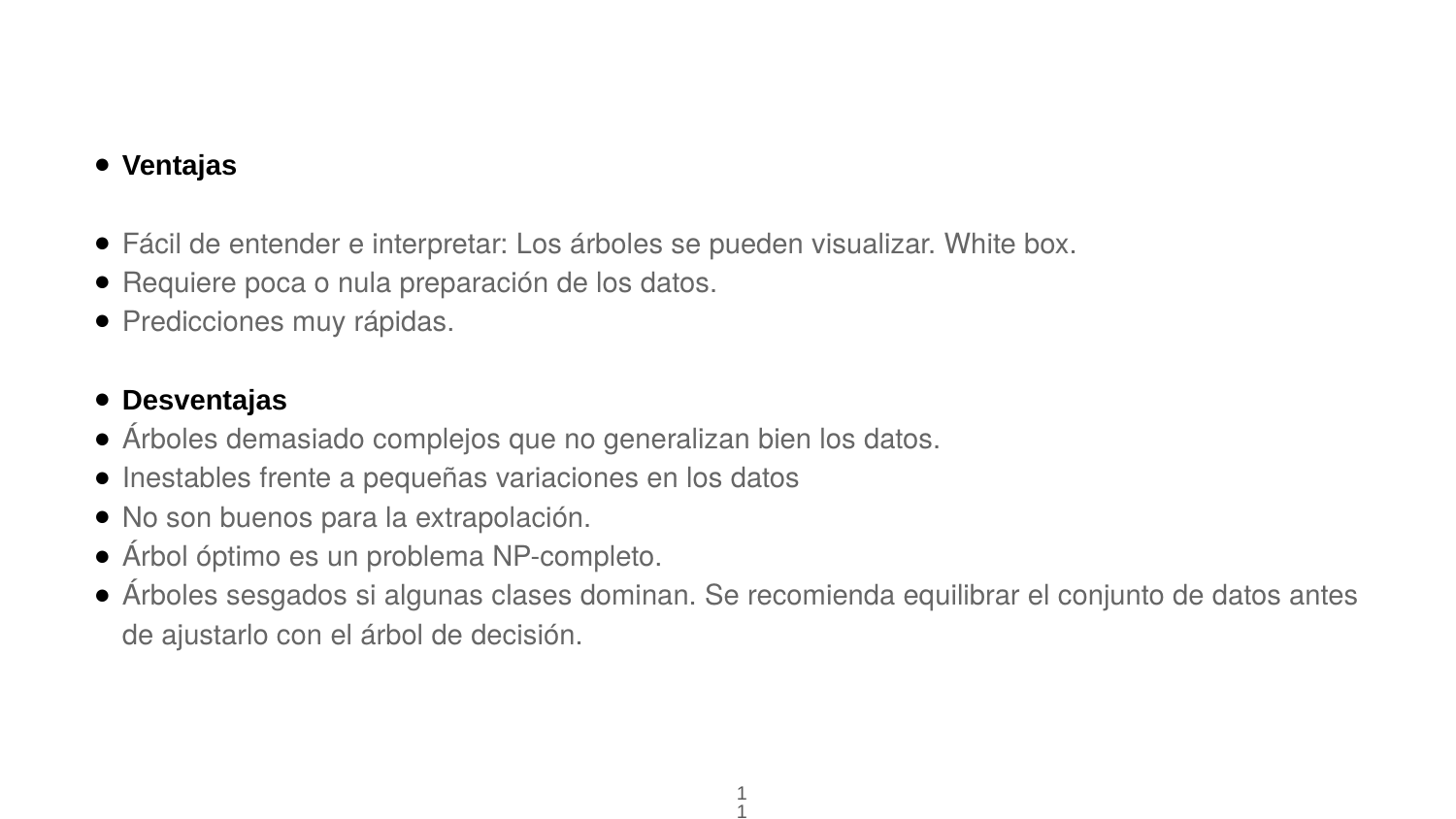

#
Ventajas

Fácil de entender e interpretar: Los árboles se pueden visualizar. White box.
Requiere poca o nula preparación de los datos.
Predicciones muy rápidas.

Desventajas
Árboles demasiado complejos que no generalizan bien los datos.
Inestables frente a pequeñas variaciones en los datos
No son buenos para la extrapolación.
Árbol óptimo es un problema NP-completo.
Árboles sesgados si algunas clases dominan. Se recomienda equilibrar el conjunto de datos antes de ajustarlo con el árbol de decisión.
11